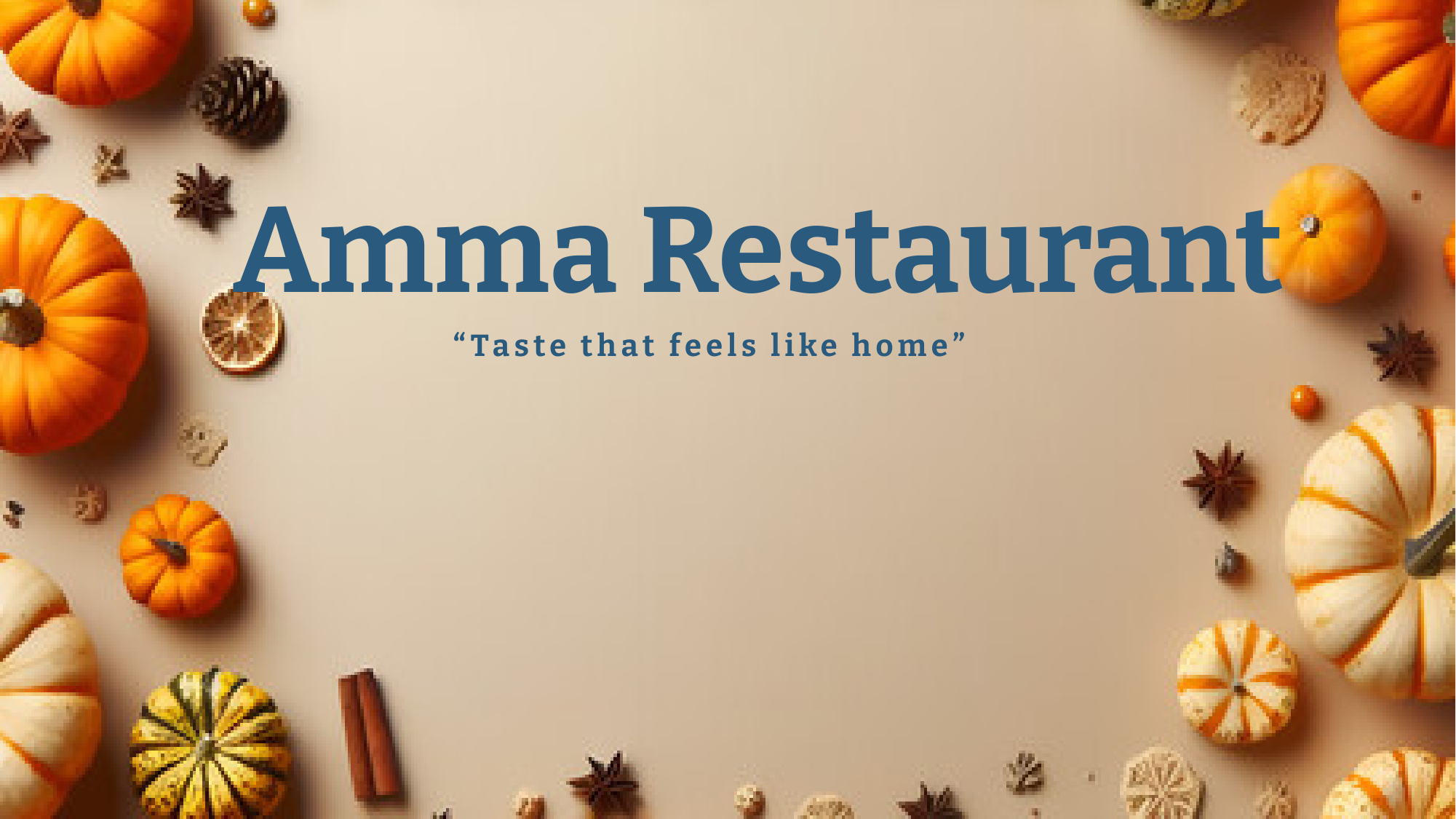

Amma Restaurant
| “Taste that feels like home” |
| --- |